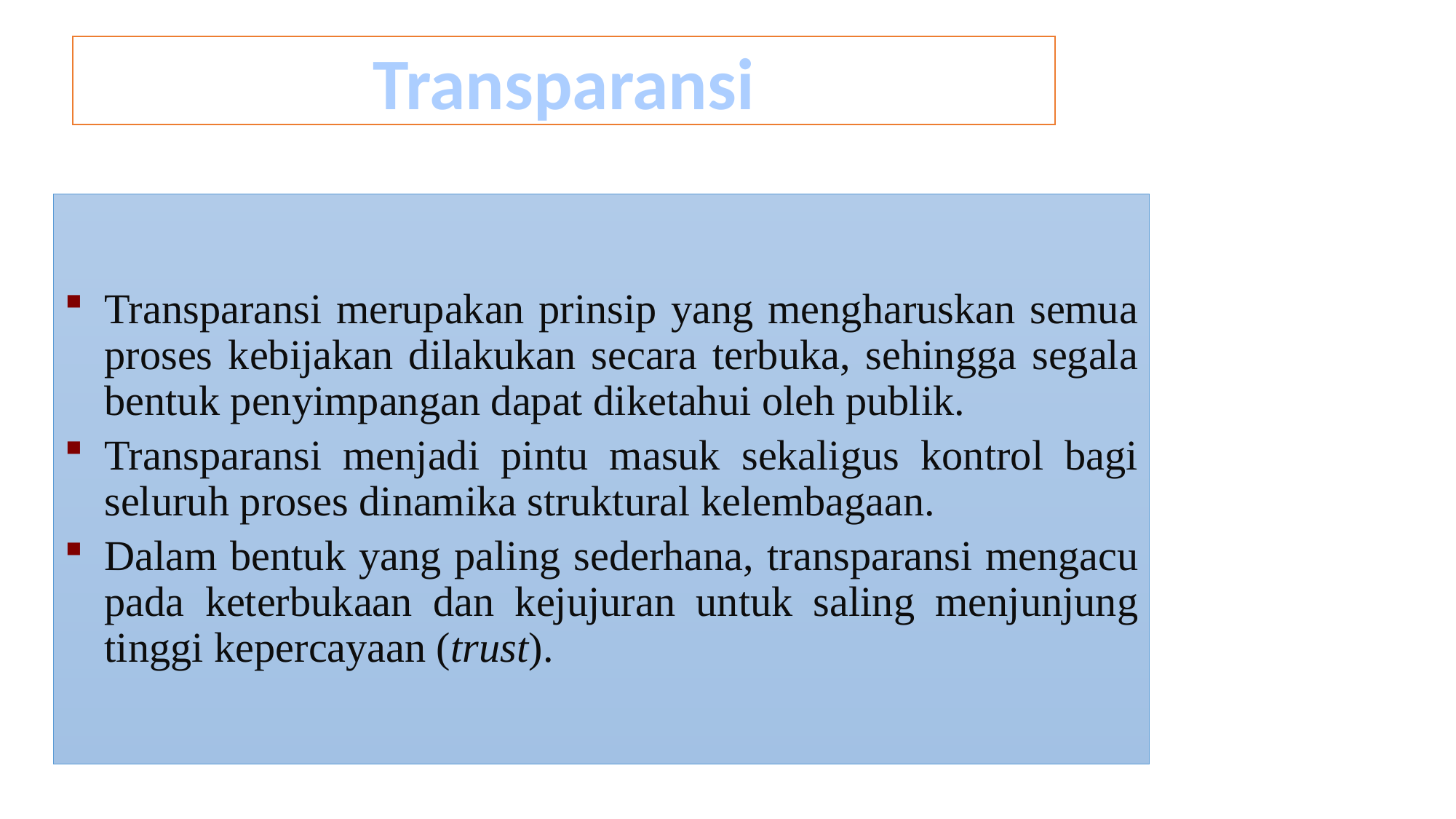

Transparansi
Transparansi merupakan prinsip yang mengharuskan semua proses kebijakan dilakukan secara terbuka, sehingga segala bentuk penyimpangan dapat diketahui oleh publik.
Transparansi menjadi pintu masuk sekaligus kontrol bagi seluruh proses dinamika struktural kelembagaan.
Dalam bentuk yang paling sederhana, transparansi mengacu pada keterbukaan dan kejujuran untuk saling menjunjung tinggi kepercayaan (trust).